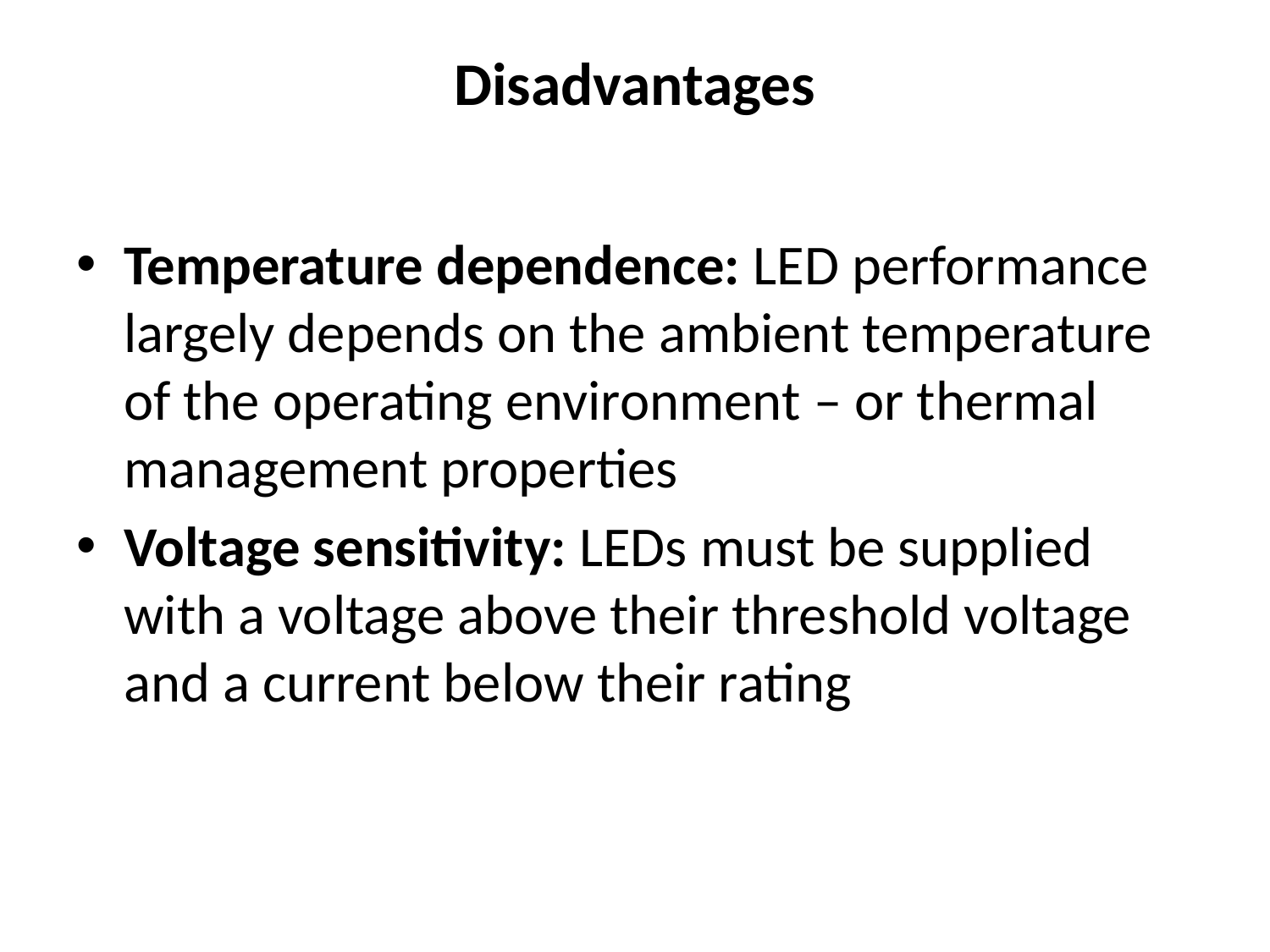

# Disadvantages
Temperature dependence: LED performance largely depends on the ambient temperature of the operating environment – or thermal management properties
Voltage sensitivity: LEDs must be supplied with a voltage above their threshold voltage and a current below their rating